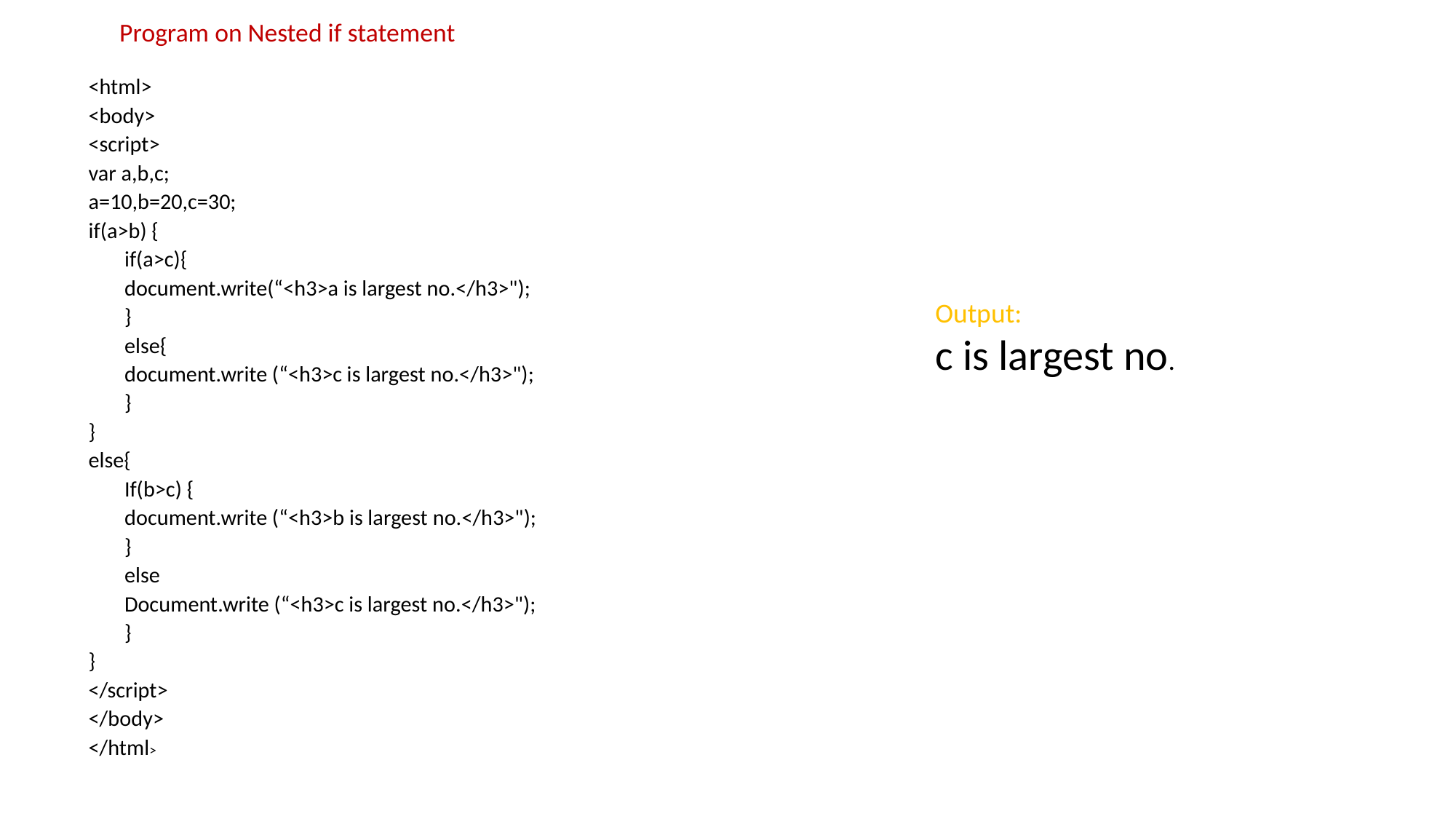

Program on Nested if statement
<html>
<body>
<script>
var a,b,c;
a=10,b=20,c=30;
if(a>b) {
	if(a>c){
	document.write(“<h3>a is largest no.</h3>");
	}
	else{
	document.write (“<h3>c is largest no.</h3>");
	}
}
else{
	If(b>c) {
	document.write (“<h3>b is largest no.</h3>");
	}
	else
	Document.write (“<h3>c is largest no.</h3>");
	}
}
</script>
</body>
</html>

Output:
c is largest no.